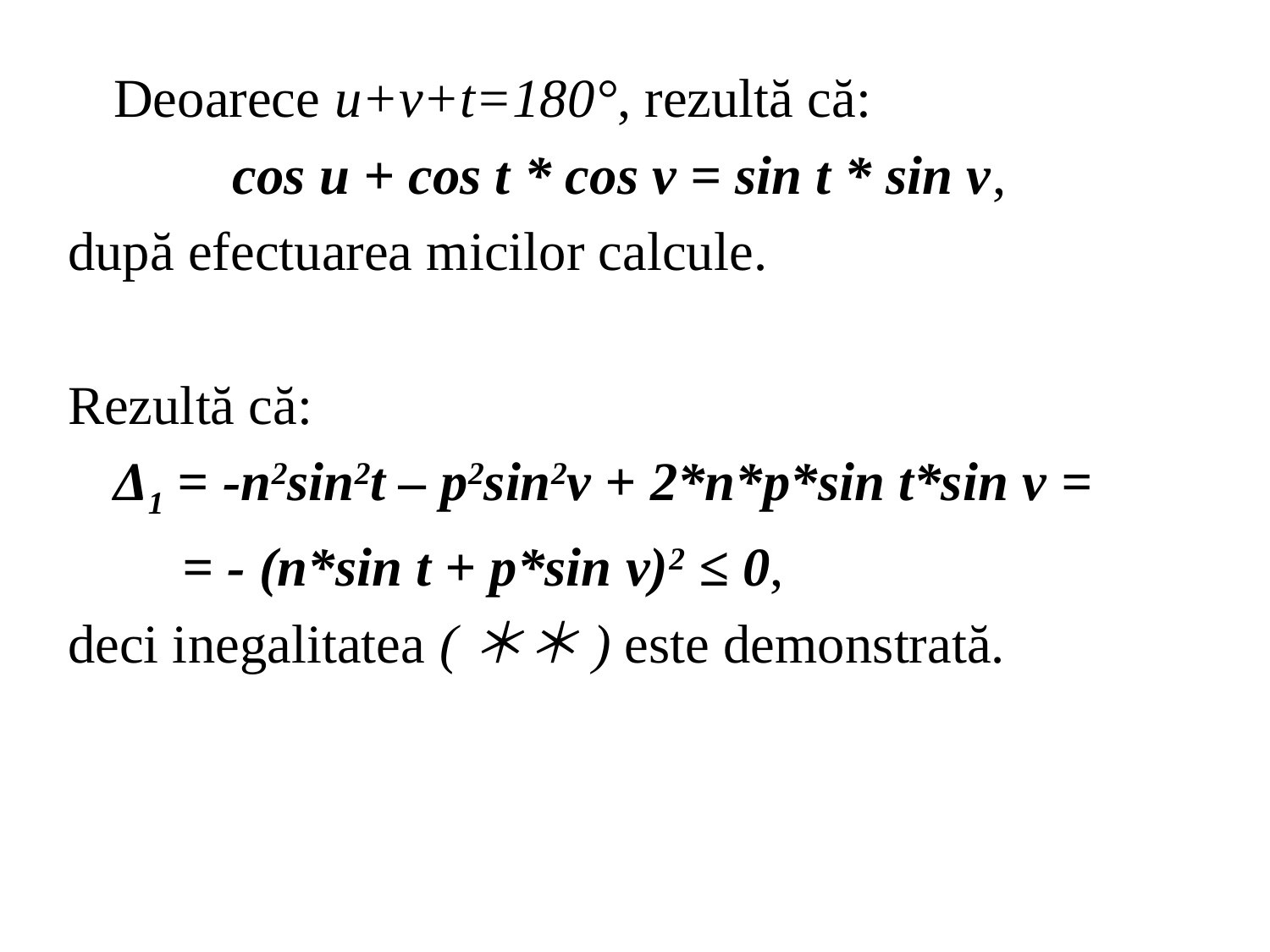

Deoarece u+v+t=180°, rezultă că:
cos u + cos t * cos v = sin t * sin v,
după efectuarea micilor calcule.

Rezultă că:
	Δ1 = -n2sin2t – p2sin2v + 2*n*p*sin t*sin v =
	     = - (n*sin t + p*sin v)2 ≤ 0,
deci inegalitatea (＊＊) este demonstrată.